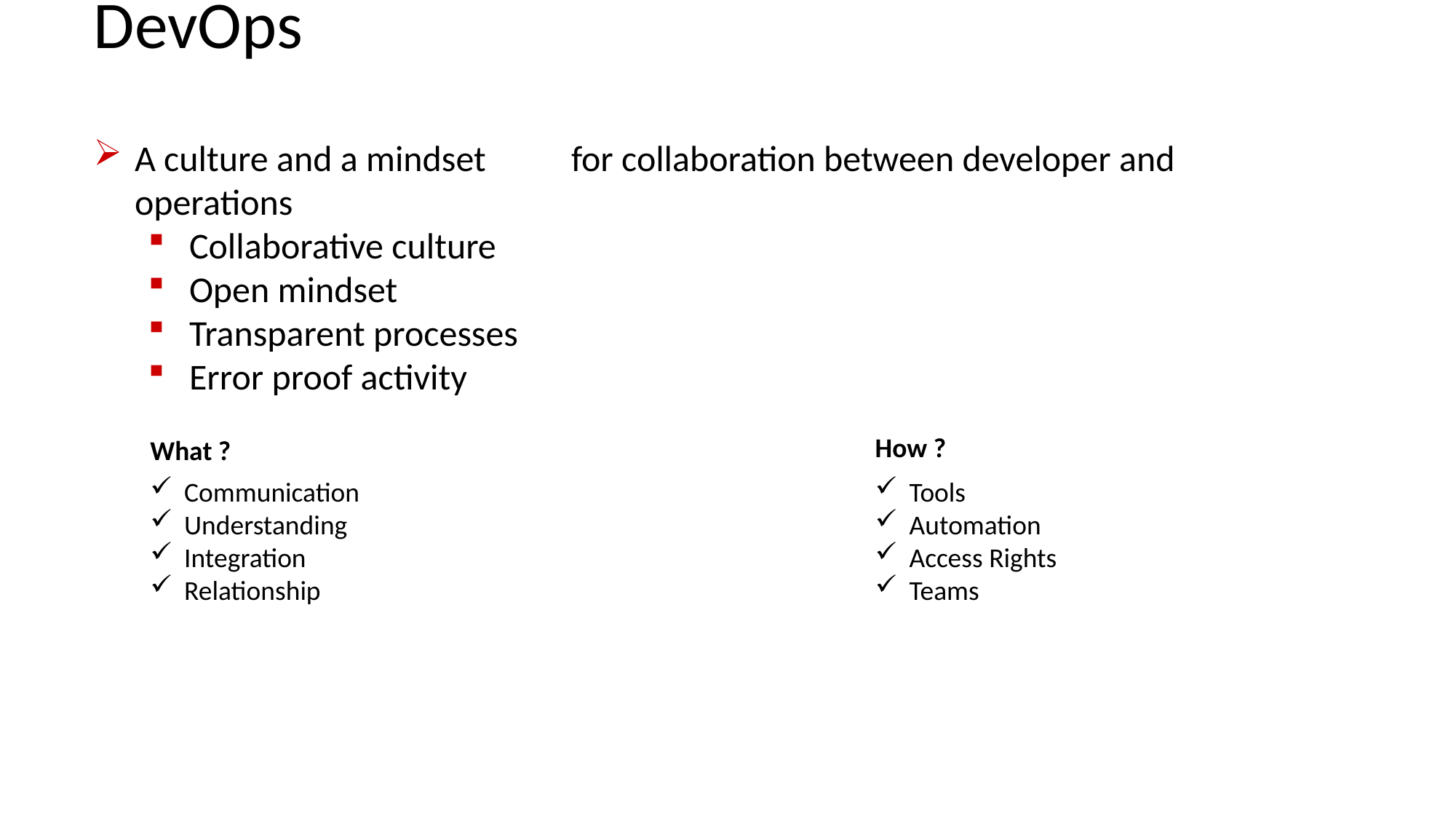

# DevOps
A culture and a mindset 	for collaboration between developer and operations
Collaborative culture
Open mindset
Transparent processes
Error proof activity

How ?
What ?
Tools
Automation
Access Rights
Teams
Communication
Understanding
Integration
Relationship